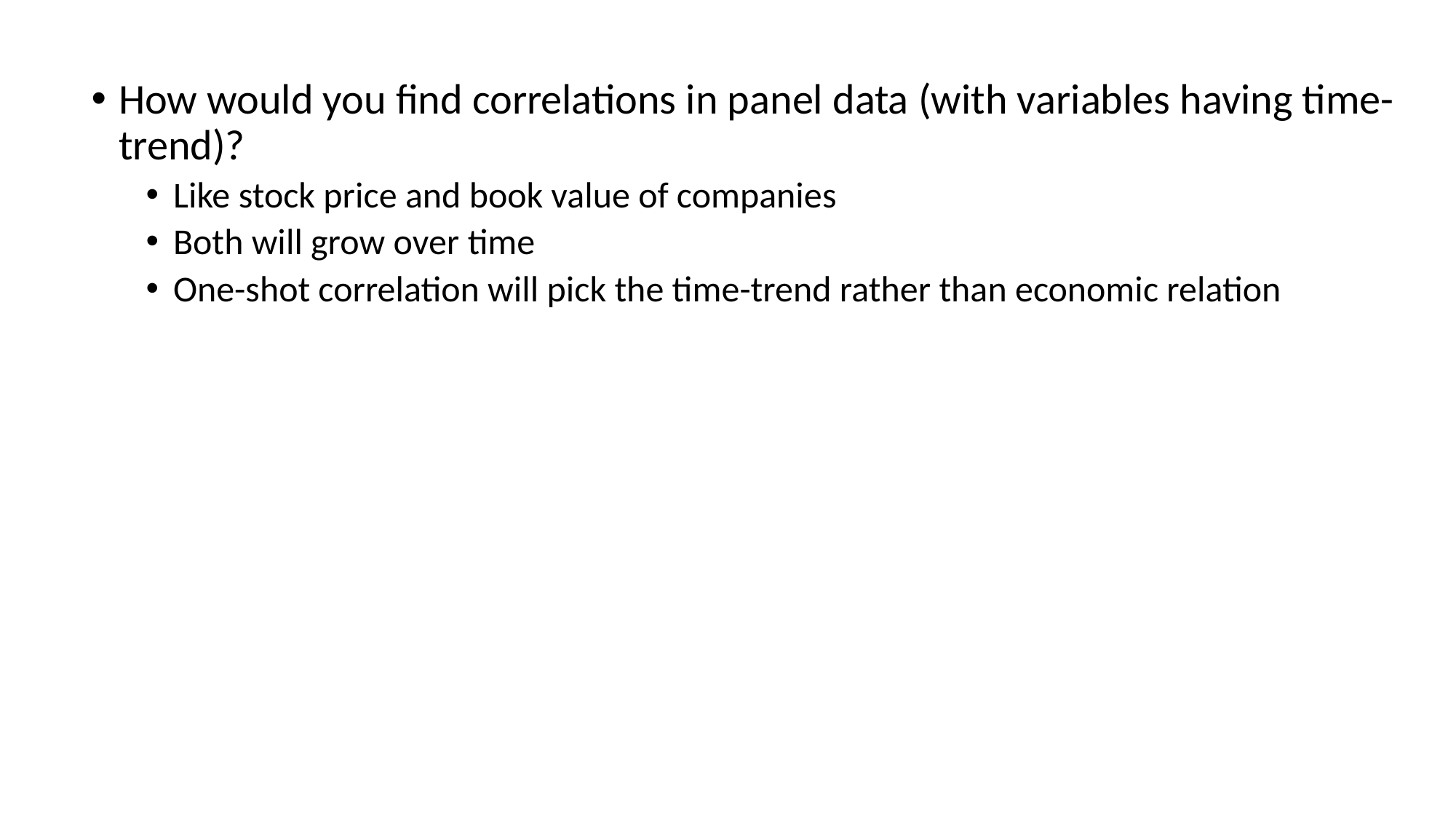

How would you find correlations in panel data (with variables having time-trend)?
Like stock price and book value of companies
Both will grow over time
One-shot correlation will pick the time-trend rather than economic relation